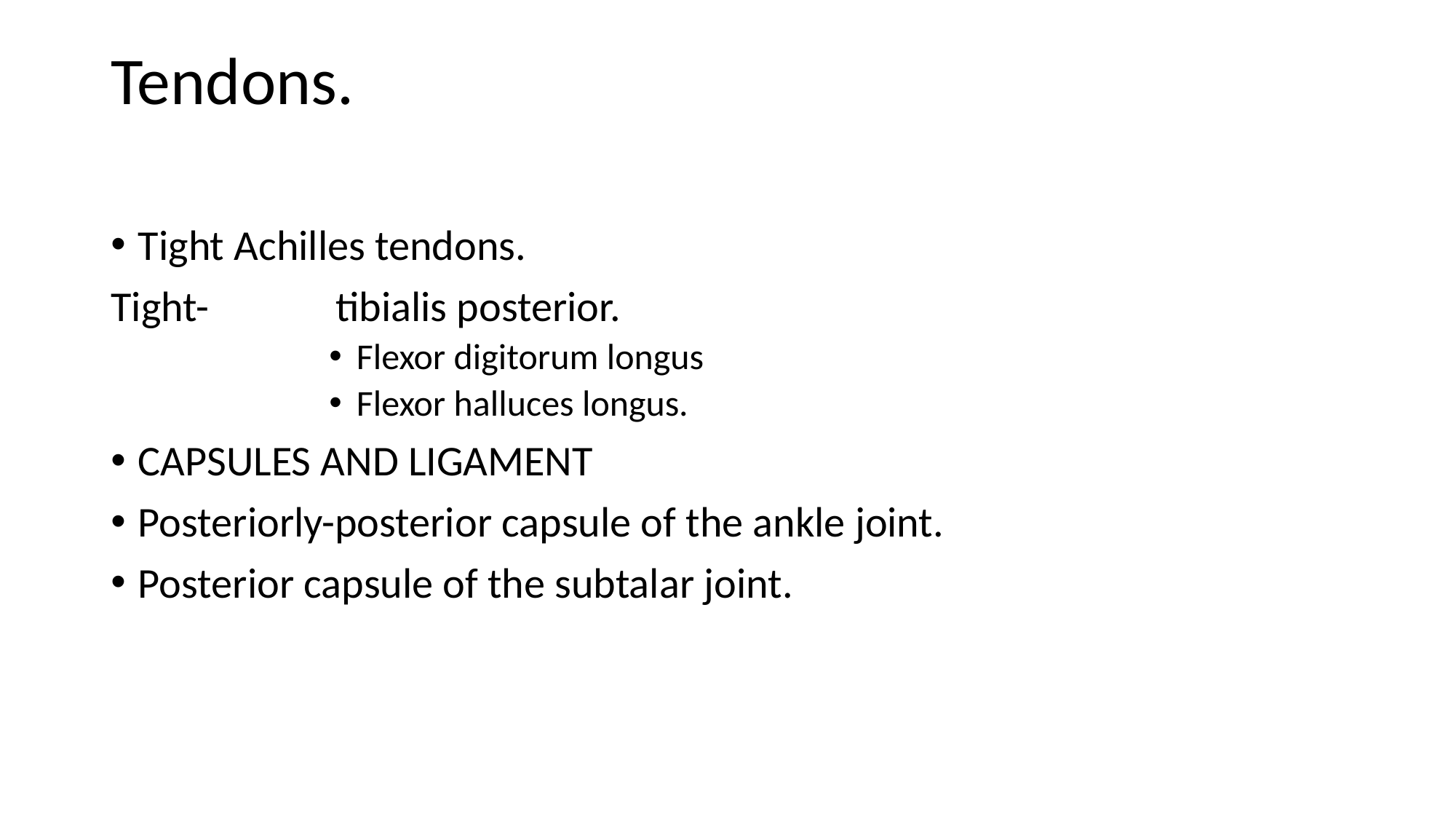

# Tendons.
Tight Achilles tendons.
Tight-	            tibialis posterior.
Flexor digitorum longus
Flexor halluces longus.
CAPSULES AND LIGAMENT
Posteriorly-posterior capsule of the ankle joint.
Posterior capsule of the subtalar joint.